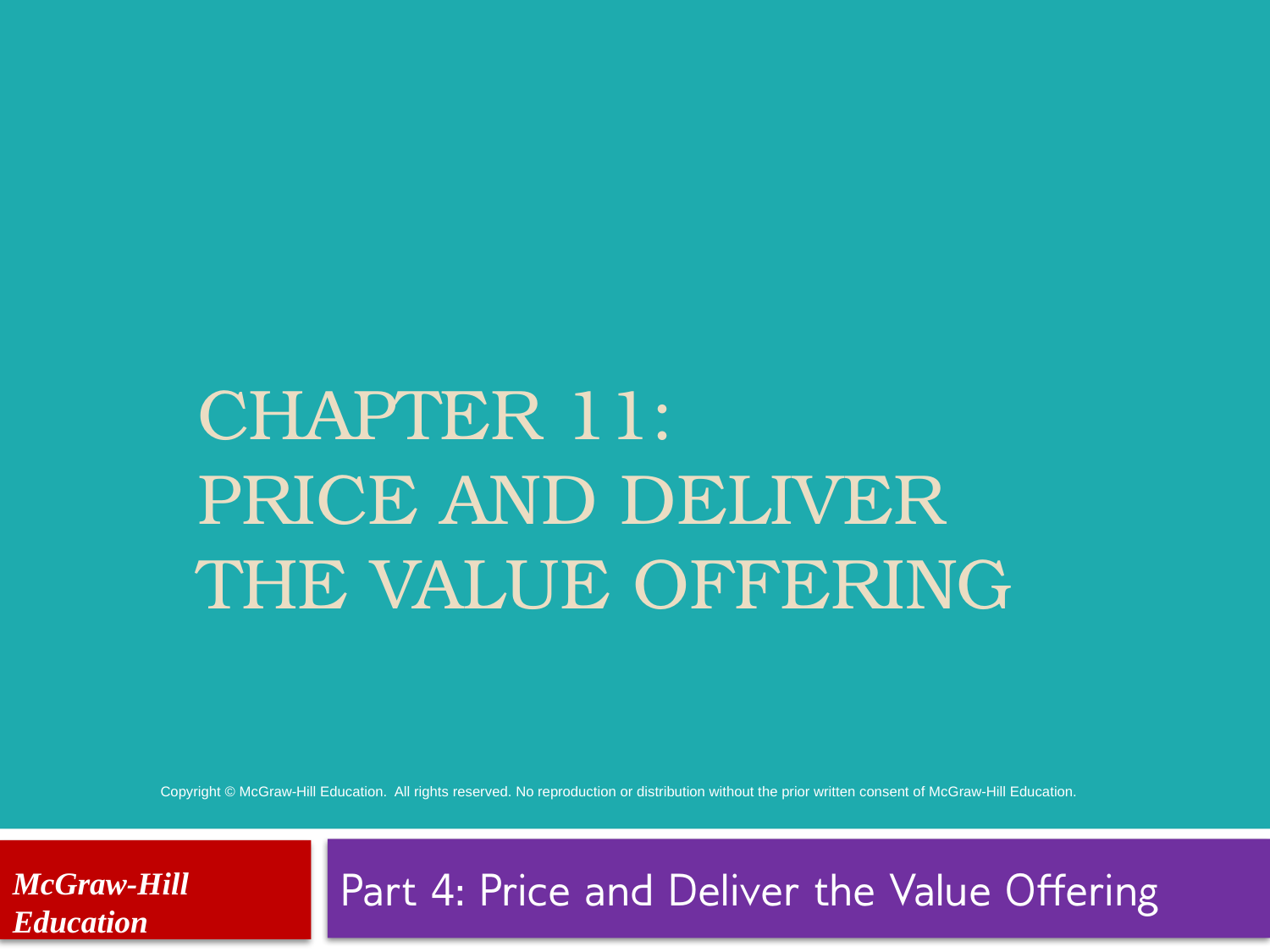

# Chapter 11: Price and Deliver the Value Offering
Copyright © McGraw-Hill Education.  All rights reserved. No reproduction or distribution without the prior written consent of McGraw-Hill Education.

Part 4: Price and Deliver the Value Offering
McGraw-Hill Education